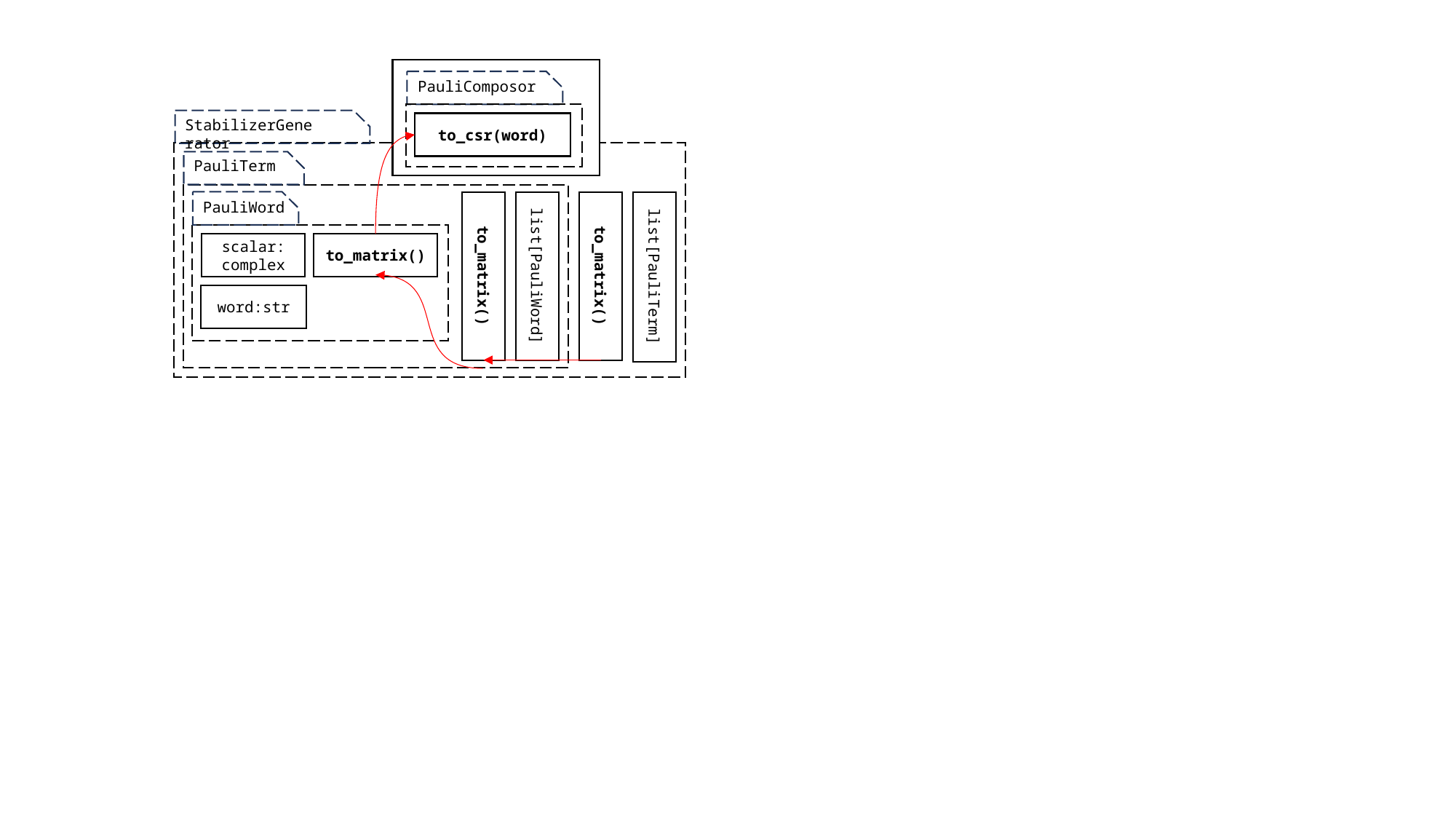

PauliComposor

StabilizerGenerator

to_csr(word)

PauliTerm

PauliWord

scalar:
complex
to_matrix()
to_matrix()
to_matrix()
list[PauliWord]
list[PauliTerm]
word:str